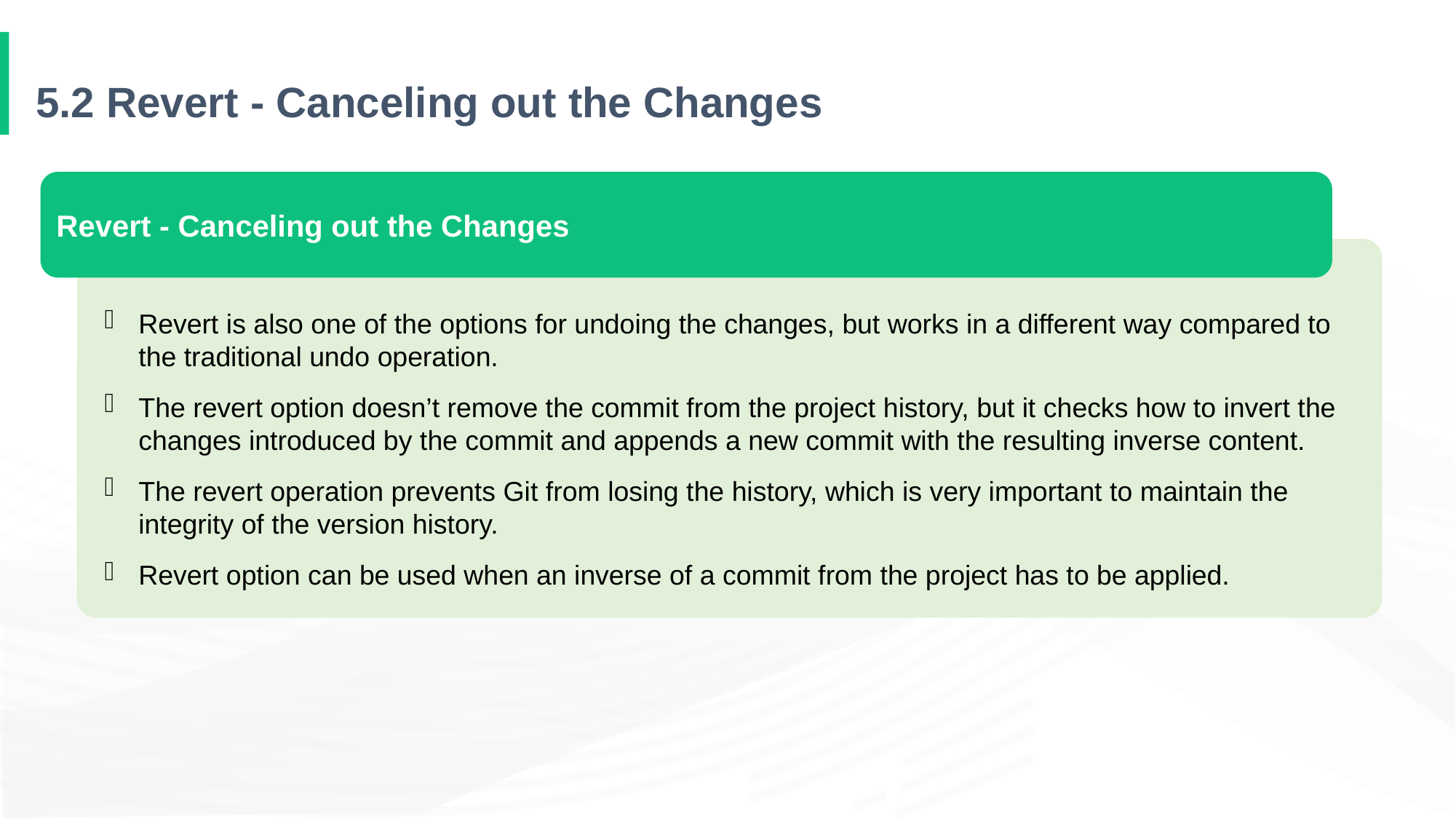

# 5.2 Revert - Canceling out the Changes

Revert - Canceling out the Changes
Revert is also one of the options for undoing the changes, but works in a different way compared to the traditional undo operation.
The revert option doesn’t remove the commit from the project history, but it checks how to invert the changes introduced by the commit and appends a new commit with the resulting inverse content.
The revert operation prevents Git from losing the history, which is very important to maintain the integrity of the version history.
Revert option can be used when an inverse of a commit from the project has to be applied.